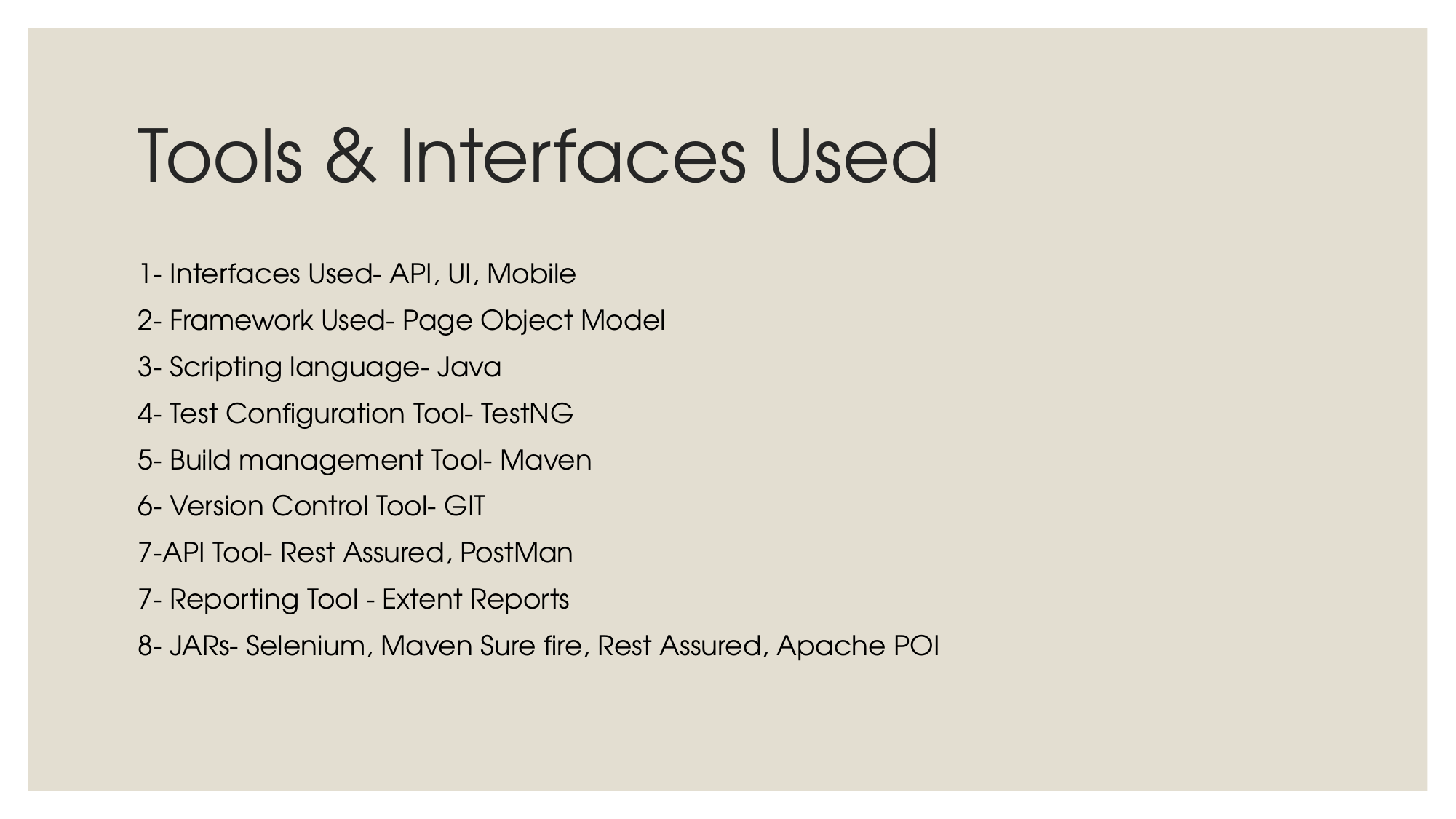

# Tools & Interfaces Used
1- Interfaces Used- API, UI, Mobile
2- Framework Used- Page Object Model
3- Scripting language- Java
4- Test Configuration Tool- TestNG
5- Build management Tool- Maven
6- Version Control Tool- GIT
7-API Tool- Rest Assured, PostMan
7- Reporting Tool - Extent Reports
8- JARs- Selenium, Maven Sure fire, Rest Assured, Apache POI